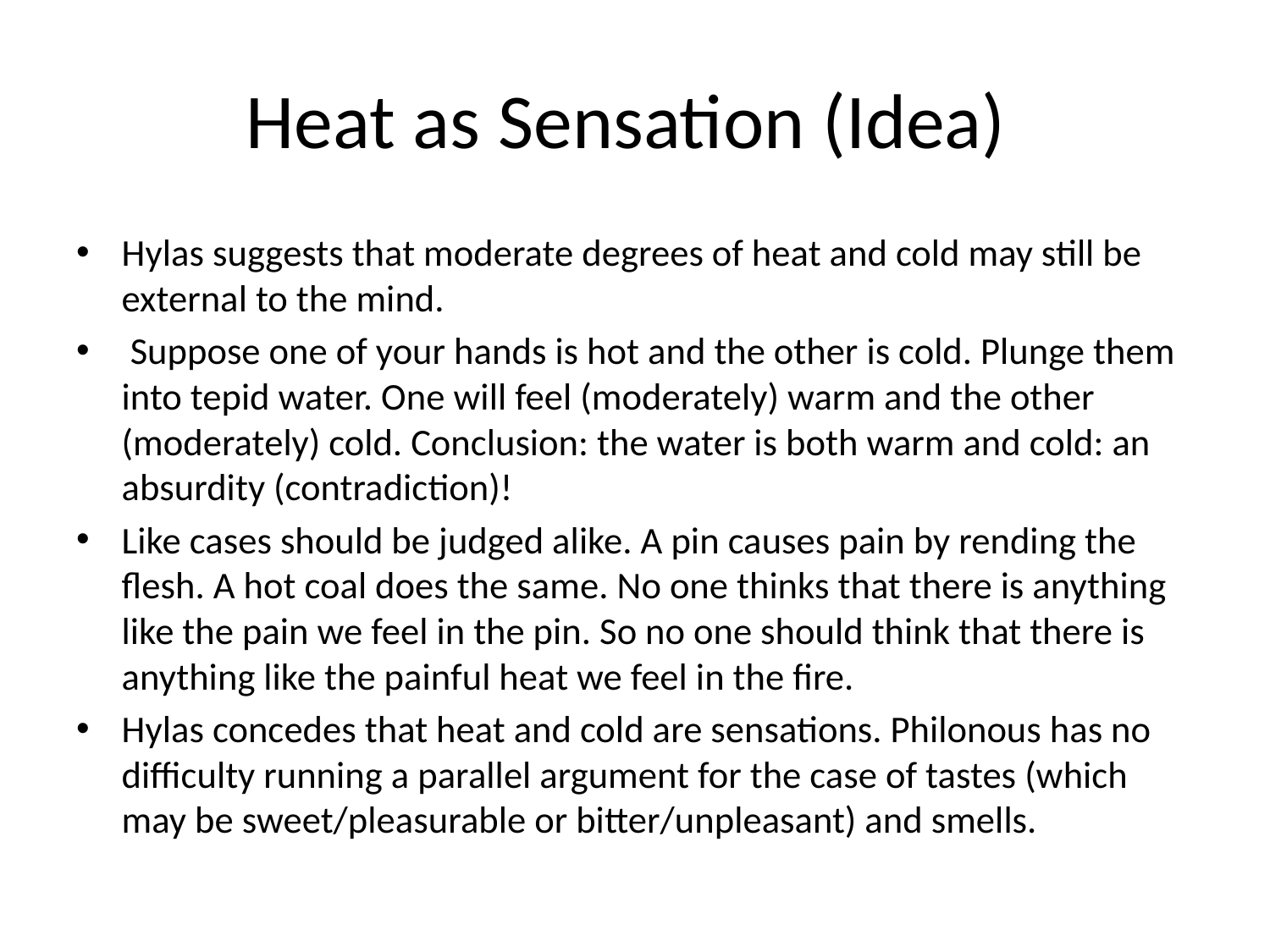

# Heat as Sensation (Idea)
Hylas suggests that moderate degrees of heat and cold may still be external to the mind.
 Suppose one of your hands is hot and the other is cold. Plunge them into tepid water. One will feel (moderately) warm and the other (moderately) cold. Conclusion: the water is both warm and cold: an absurdity (contradiction)!
Like cases should be judged alike. A pin causes pain by rending the flesh. A hot coal does the same. No one thinks that there is anything like the pain we feel in the pin. So no one should think that there is anything like the painful heat we feel in the fire.
Hylas concedes that heat and cold are sensations. Philonous has no difficulty running a parallel argument for the case of tastes (which may be sweet/pleasurable or bitter/unpleasant) and smells.